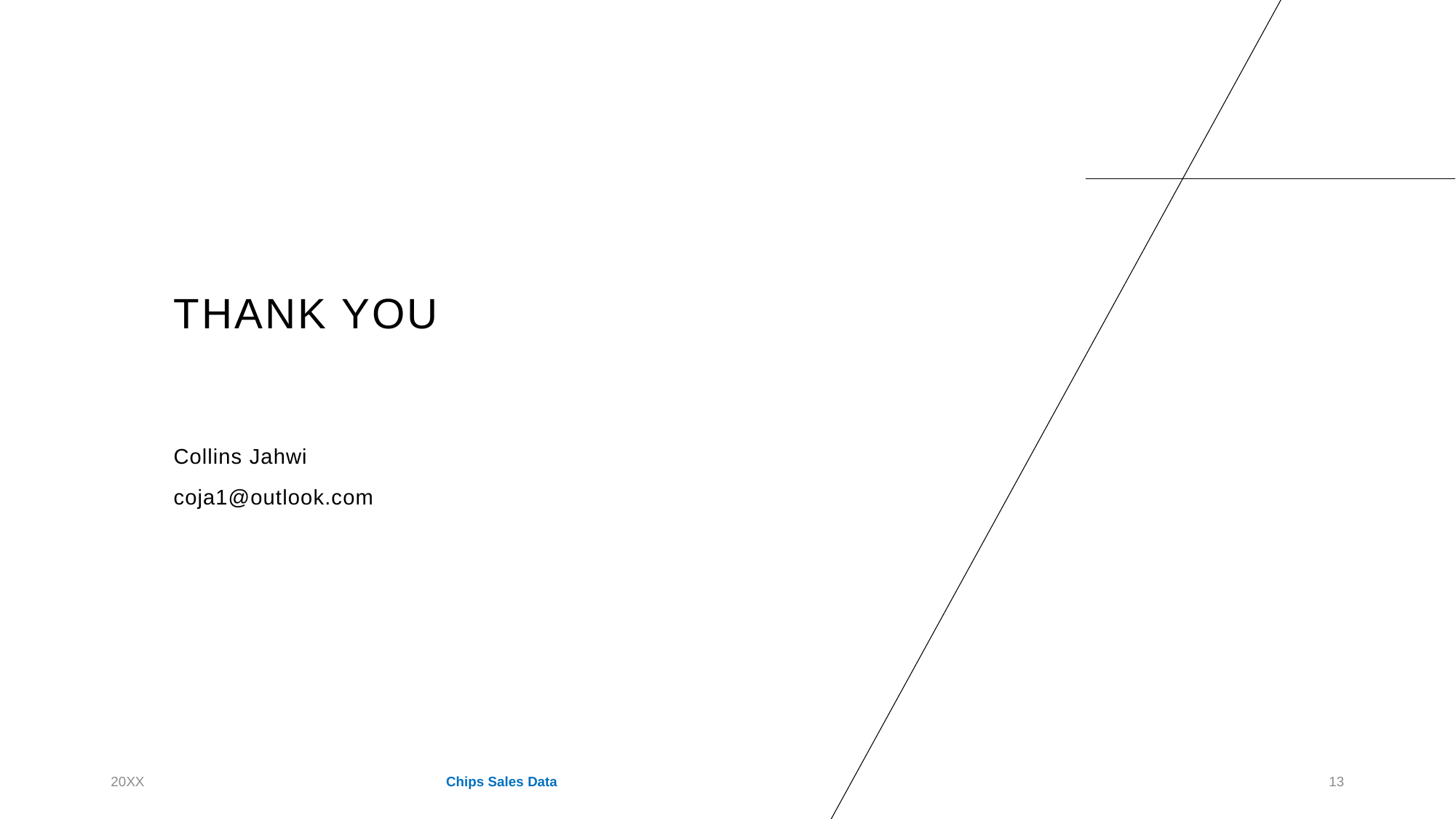

# THANK YOU
Collins Jahwi
coja1@outlook.com
20XX
Chips Sales Data
13